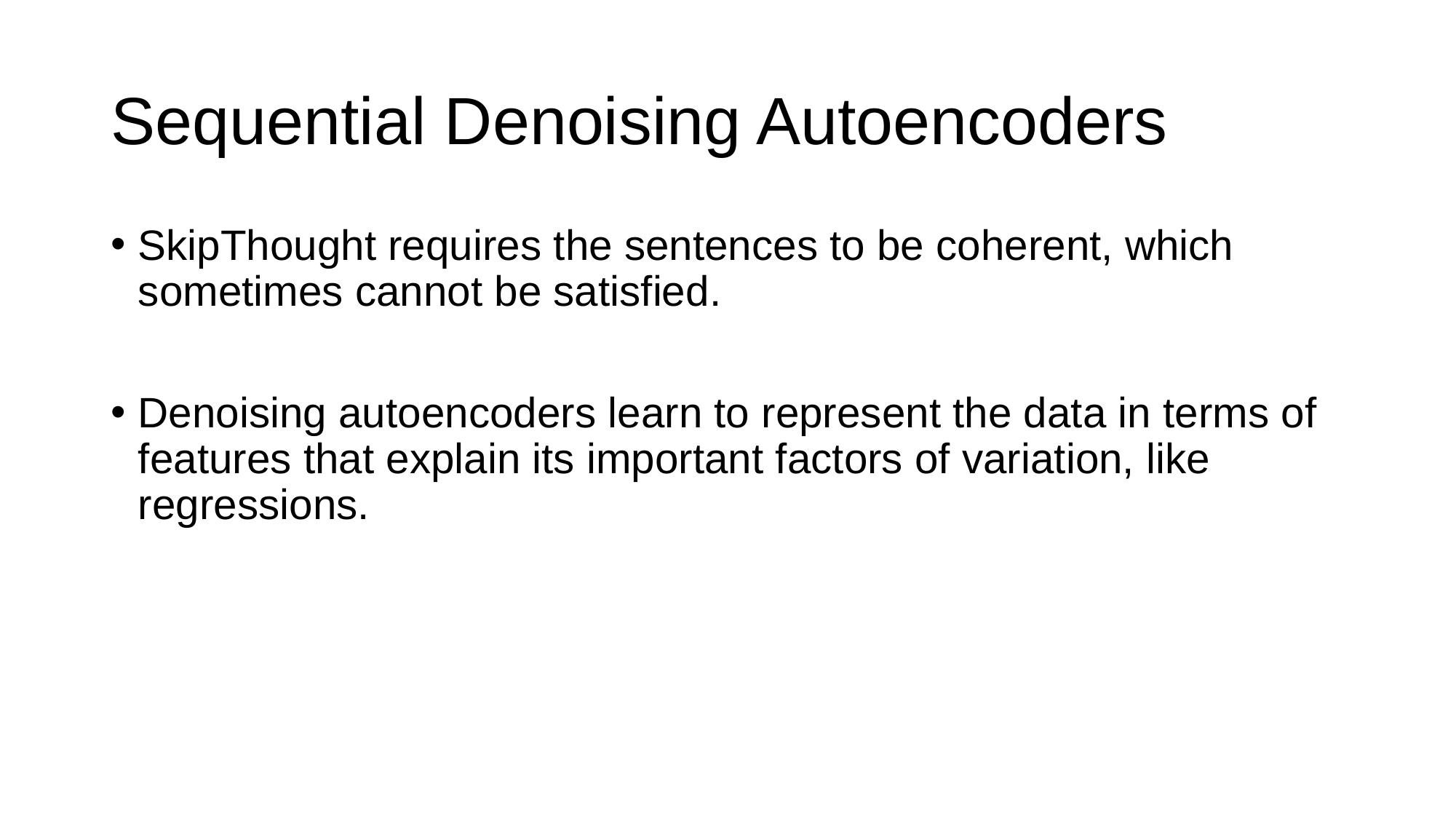

# Sequential Denoising Autoencoders
SkipThought requires the sentences to be coherent, which sometimes cannot be satisfied.

Denoising autoencoders learn to represent the data in terms of features that explain its important factors of variation, like regressions.